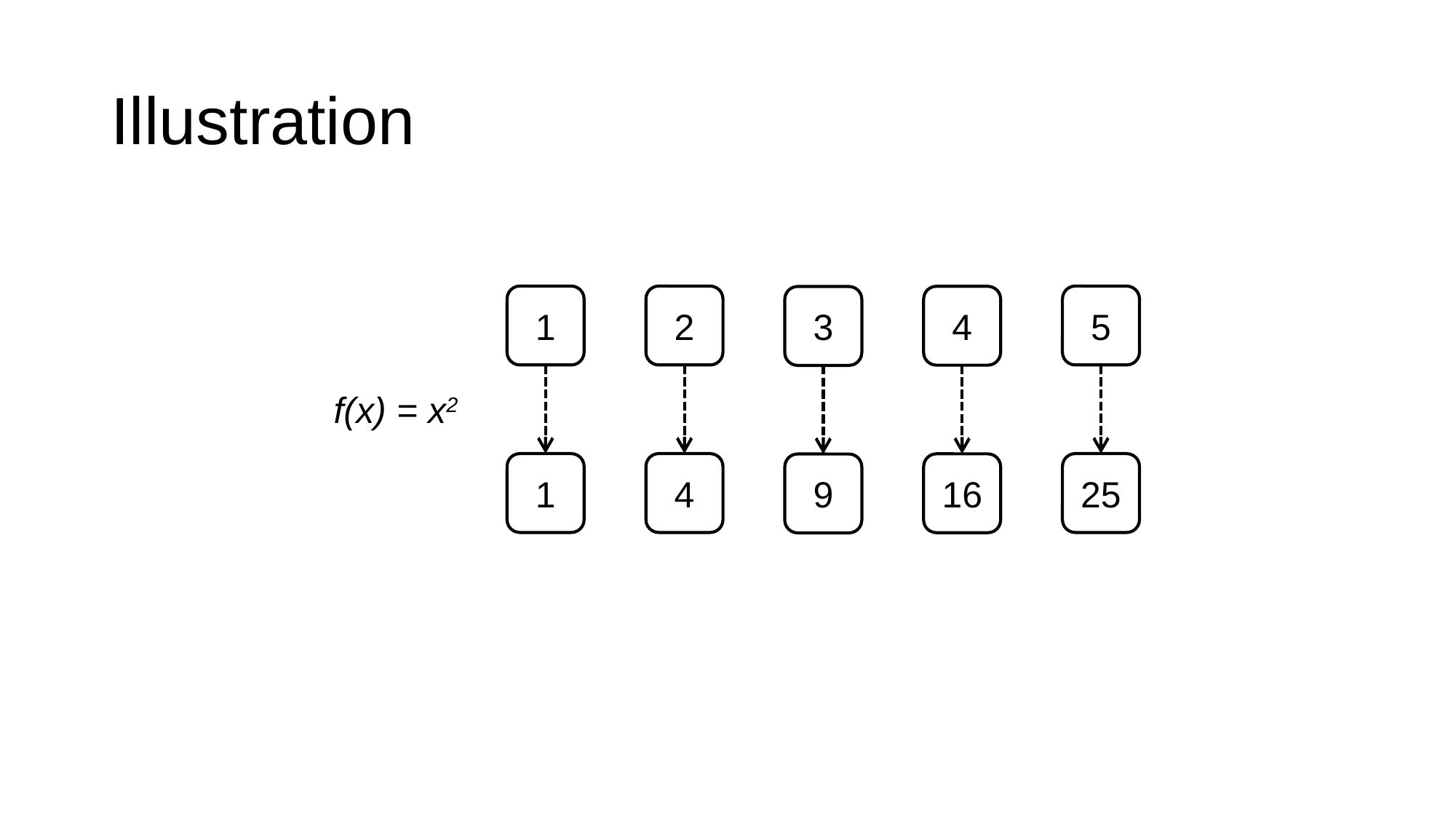

# Illustration
1
2
5
4
3
f(x) = x2
1
4
25
16
9